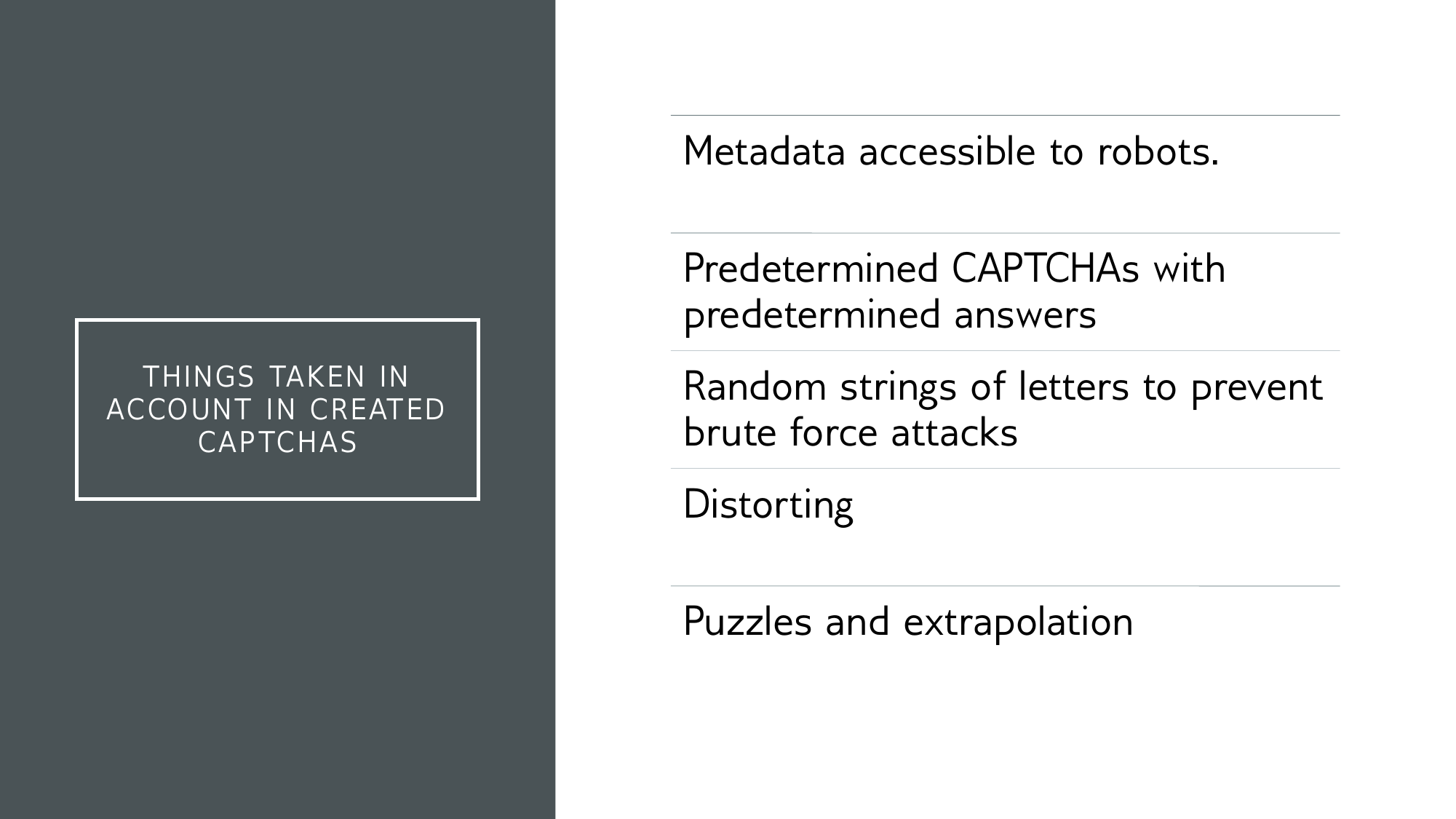

Metadata accessible to robots.
Predetermined CAPTCHAs with predetermined answers
Random strings of letters to prevent brute force attacks
Distorting
Puzzles and extrapolation
# Things taken in account in created captchas